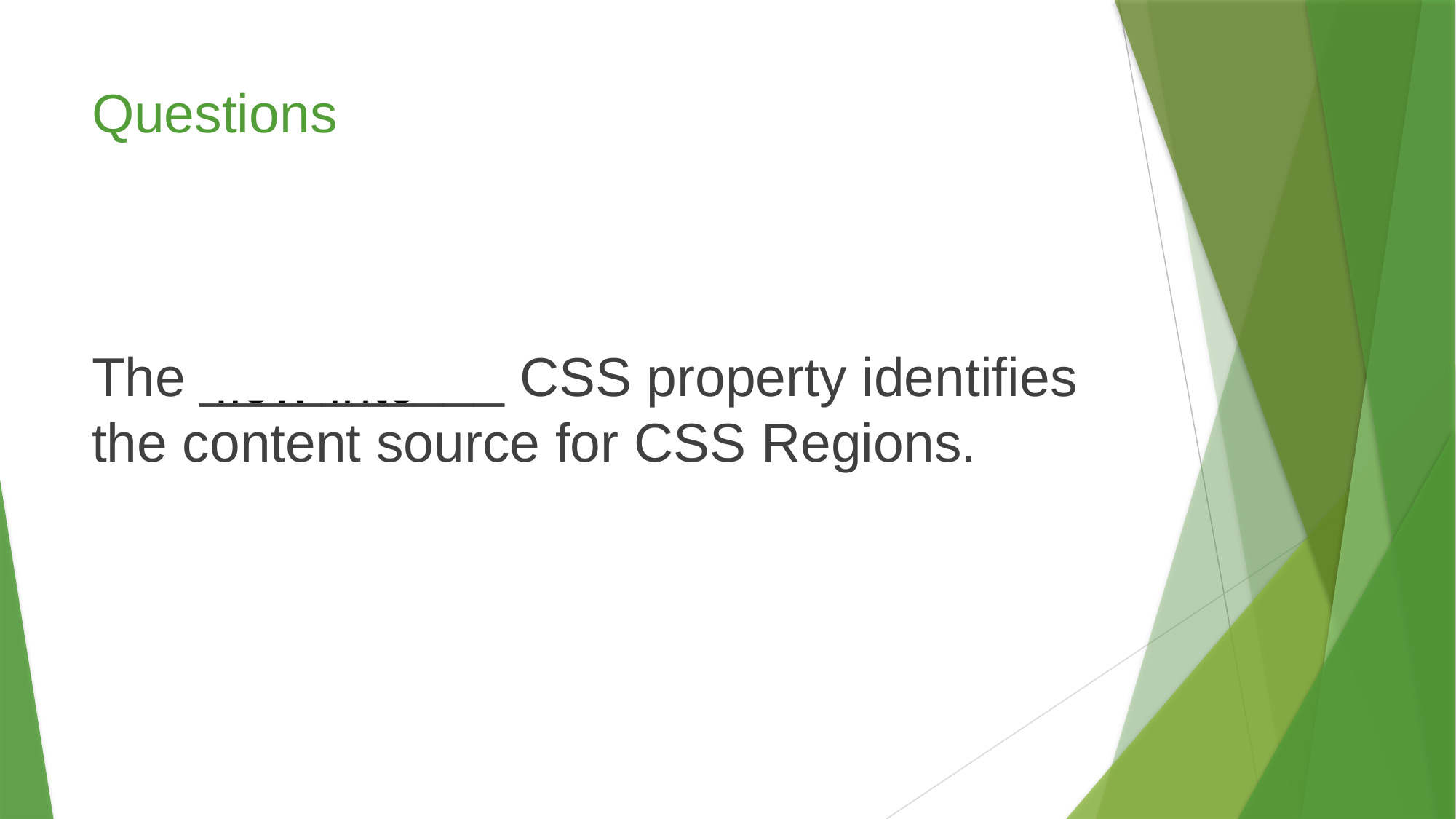

# Questions
The __________ CSS property identifies the content source for CSS Regions.

flow-into